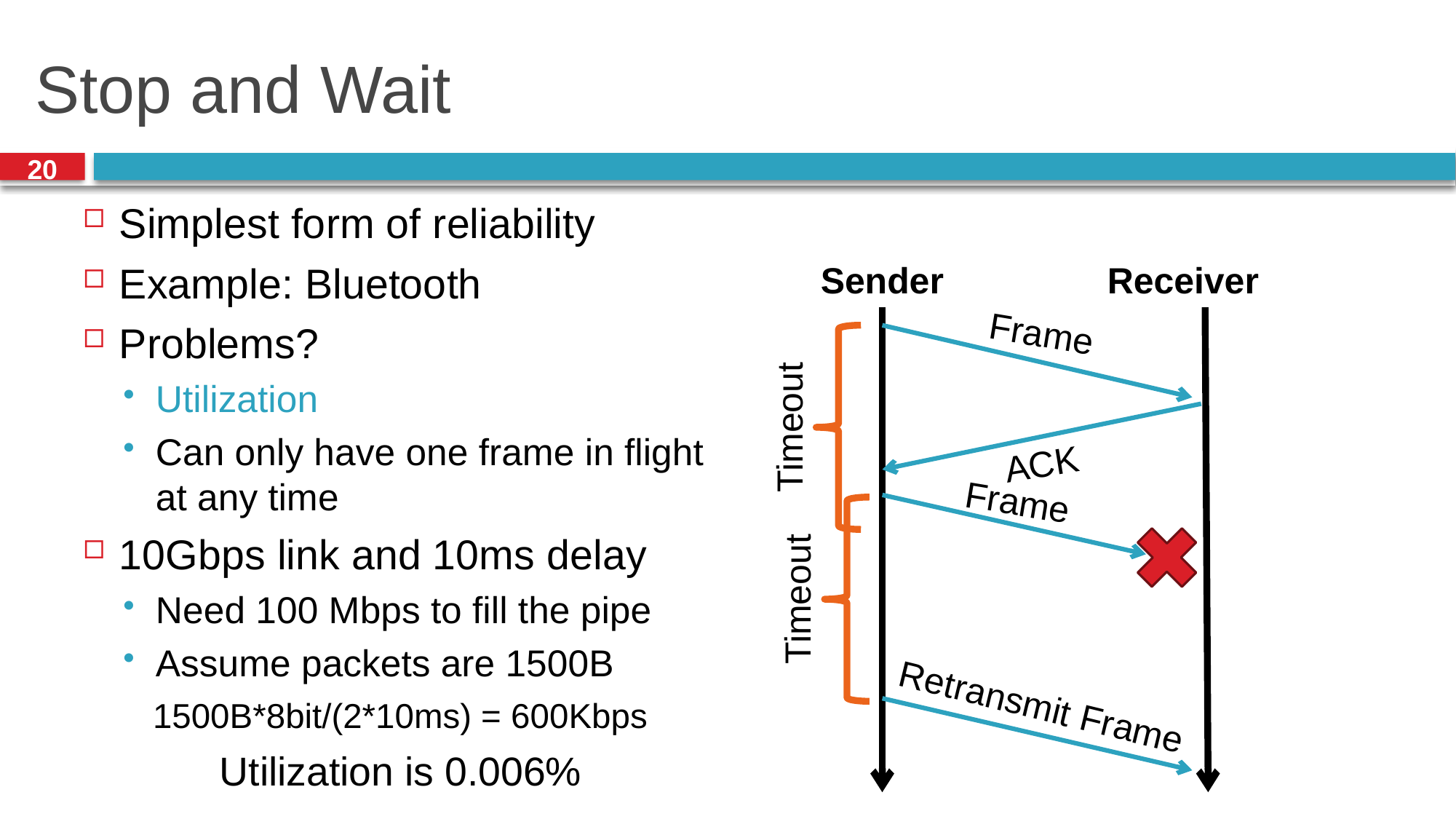

# Stop and Wait
20
Simplest form of reliability
Example: Bluetooth
Problems?
Utilization
Can only have one frame in flight at any time
10Gbps link and 10ms delay
Need 100 Mbps to fill the pipe
Assume packets are 1500B
1500B*8bit/(2*10ms) = 600Kbps
Utilization is 0.006%

Sender
Receiver
Frame

Timeout
ACK
Frame

Timeout

Retransmit Frame